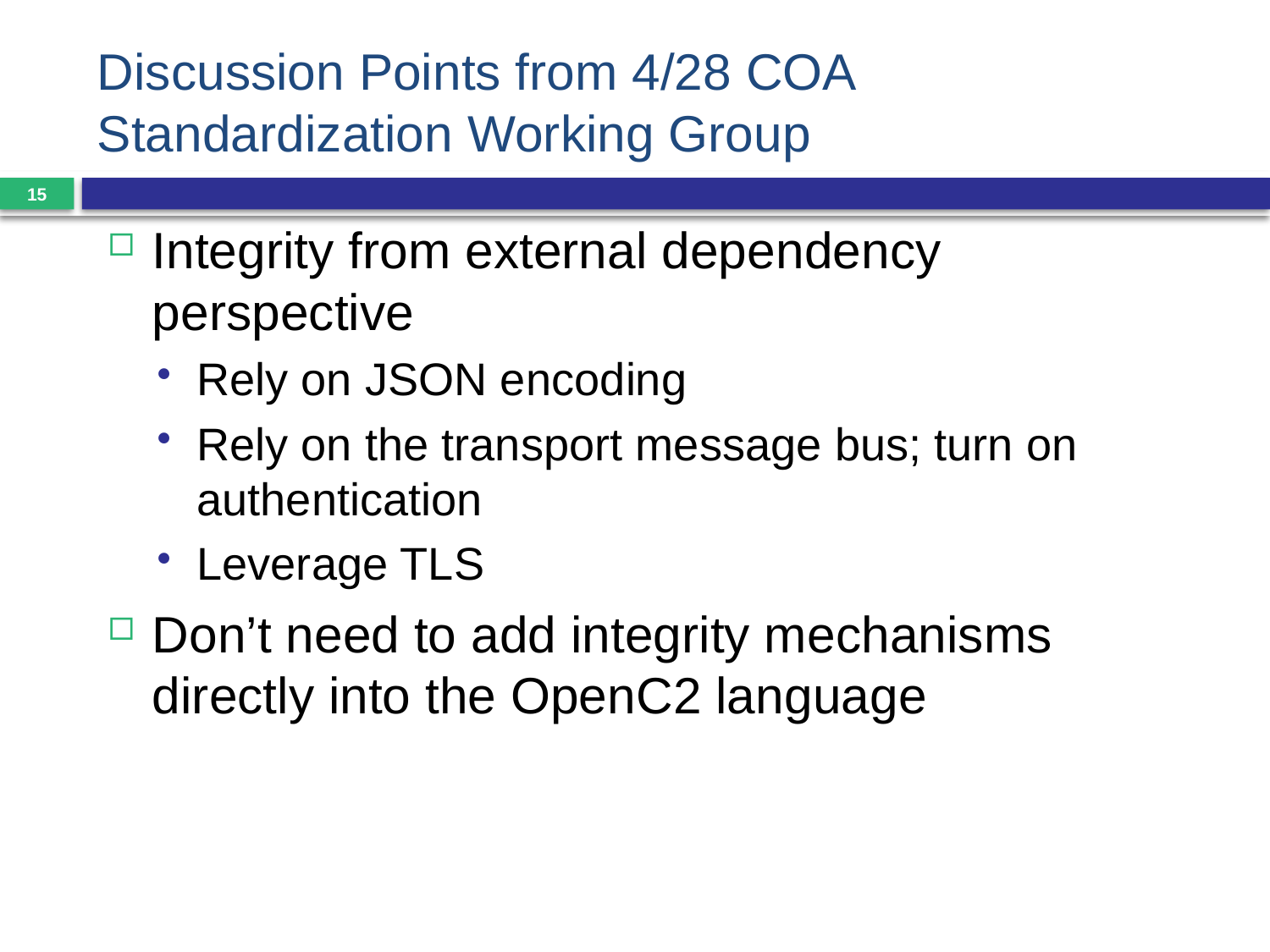

# Discussion Points from 4/28 COA Standardization Working Group
15
Integrity from external dependency perspective
Rely on JSON encoding
Rely on the transport message bus; turn on authentication
Leverage TLS
Don’t need to add integrity mechanisms directly into the OpenC2 language